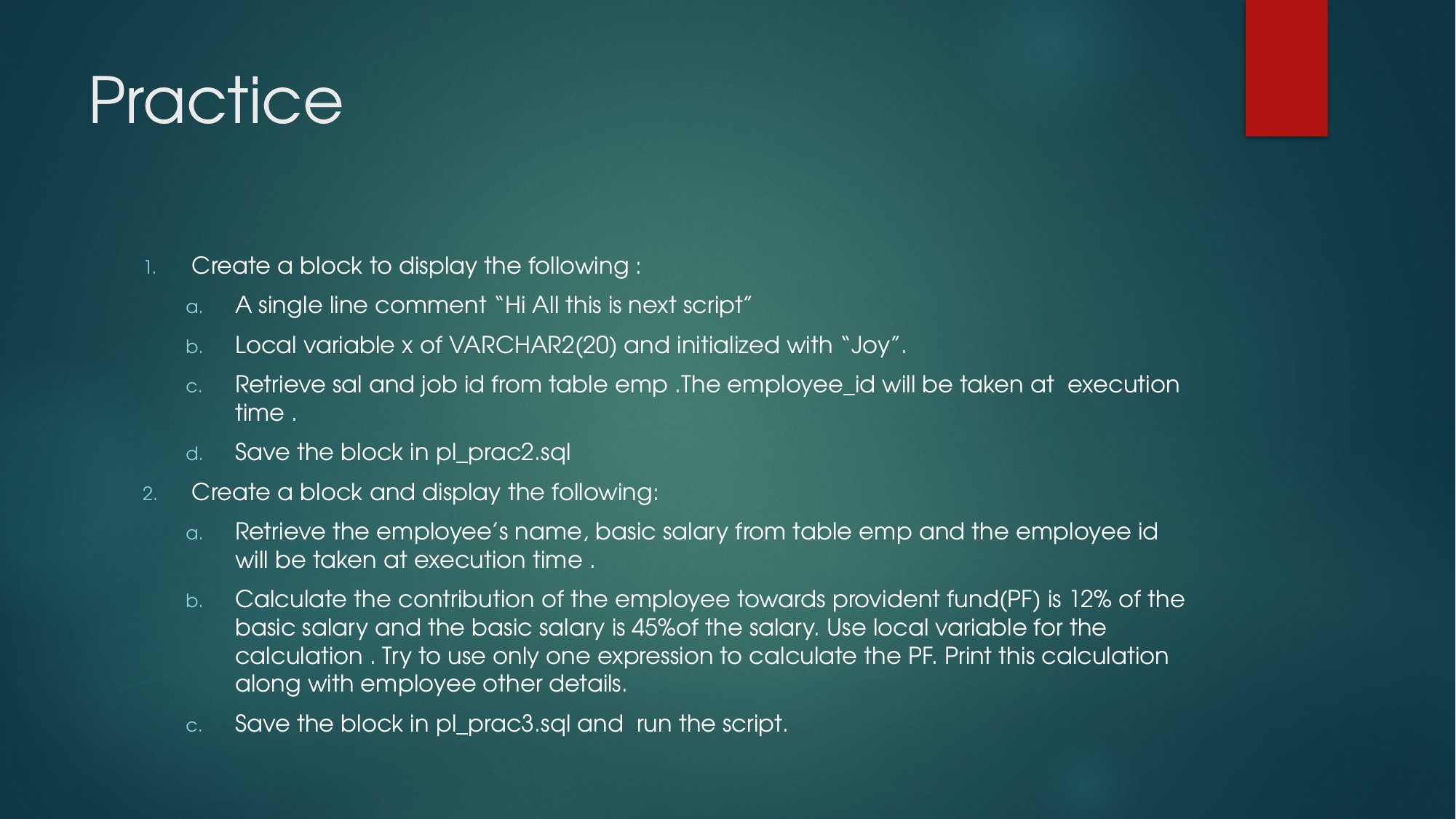

# Practice
Create a block to display the following :
A single line comment “Hi All this is next script”
Local variable x of VARCHAR2(20) and initialized with “Joy”.
Retrieve sal and job id from table emp .The employee_id will be taken at  execution time .
Save the block in pl_prac2.sql
Create a block and display the following:
Retrieve the employee’s name, basic salary from table emp and the employee id will be taken at execution time .
Calculate the contribution of the employee towards provident fund(PF) is 12% of the basic salary and the basic salary is 45%of the salary. Use local variable for the calculation . Try to use only one expression to calculate the PF. Print this calculation along with employee other details.
Save the block in pl_prac3.sql and  run the script.